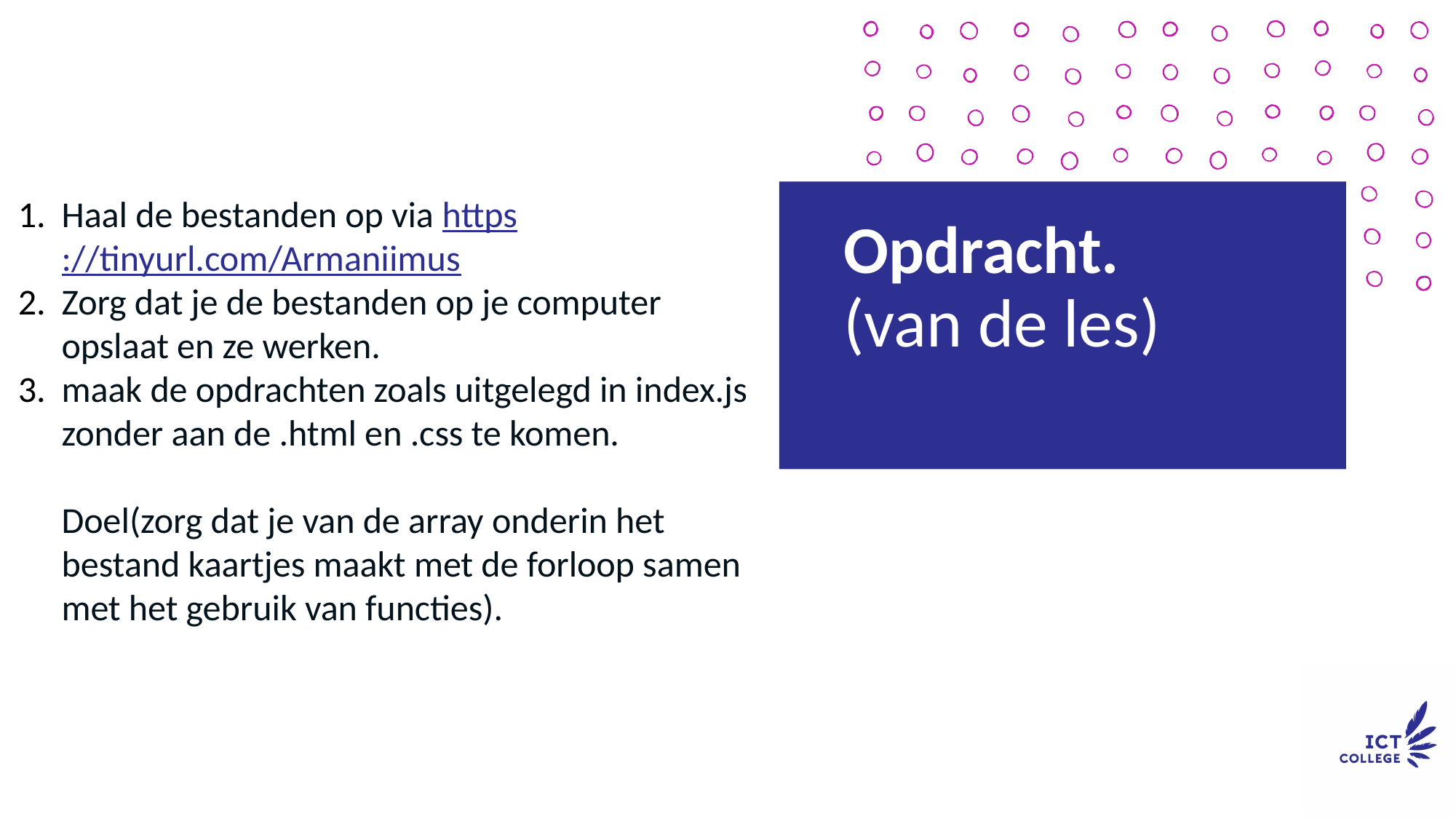

Haal de bestanden op via https://tinyurl.com/Armaniimus
Zorg dat je de bestanden op je computer opslaat en ze werken.
maak de opdrachten zoals uitgelegd in index.js zonder aan de .html en .css te komen.
Doel(zorg dat je van de array onderin het bestand kaartjes maakt met de forloop samen met het gebruik van functies).
# Opdracht.
(van de les)